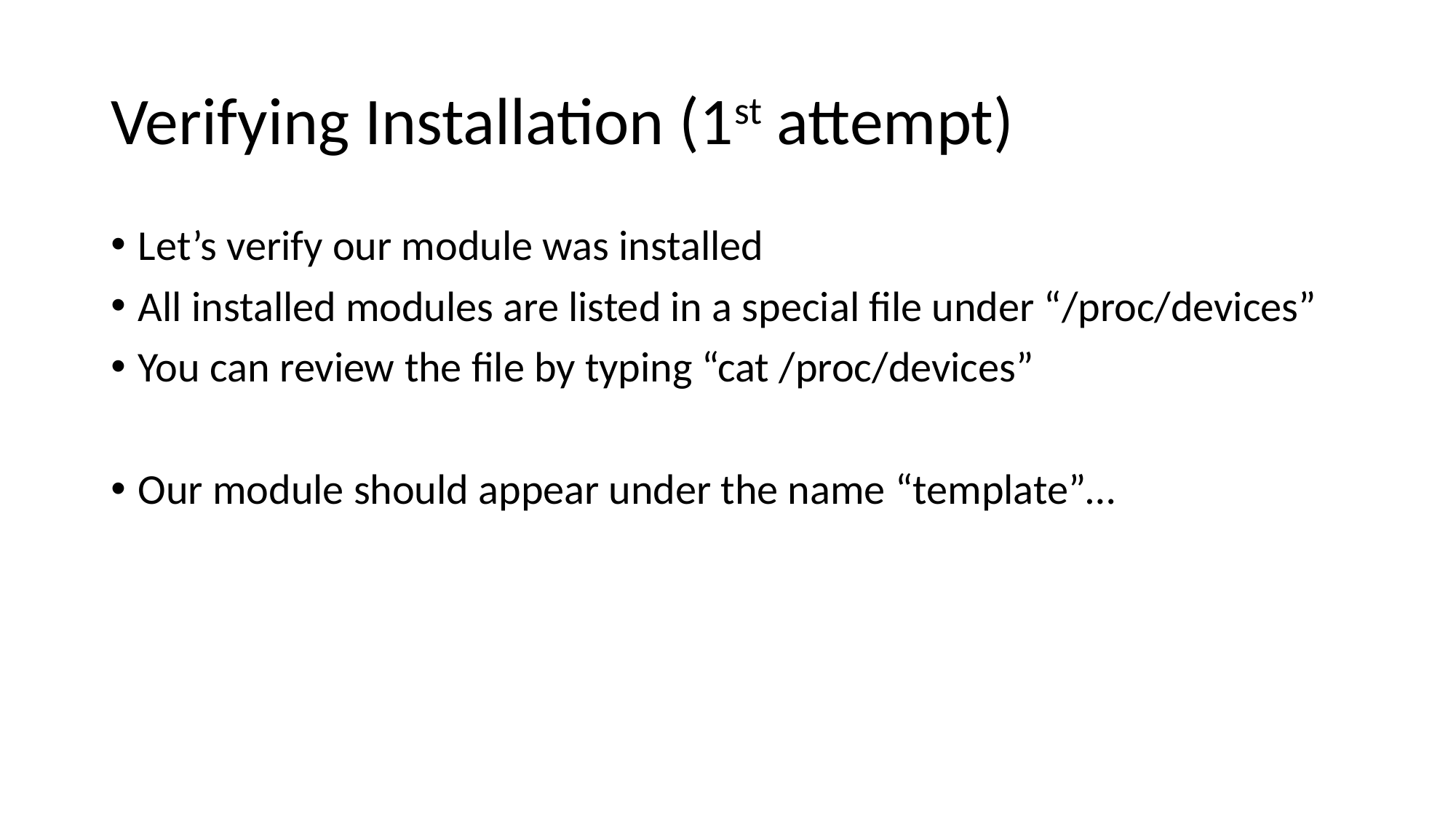

# Verifying Installation (1st attempt)
Let’s verify our module was installed
All installed modules are listed in a special file under “/proc/devices”
You can review the file by typing “cat /proc/devices”

Our module should appear under the name “template”…